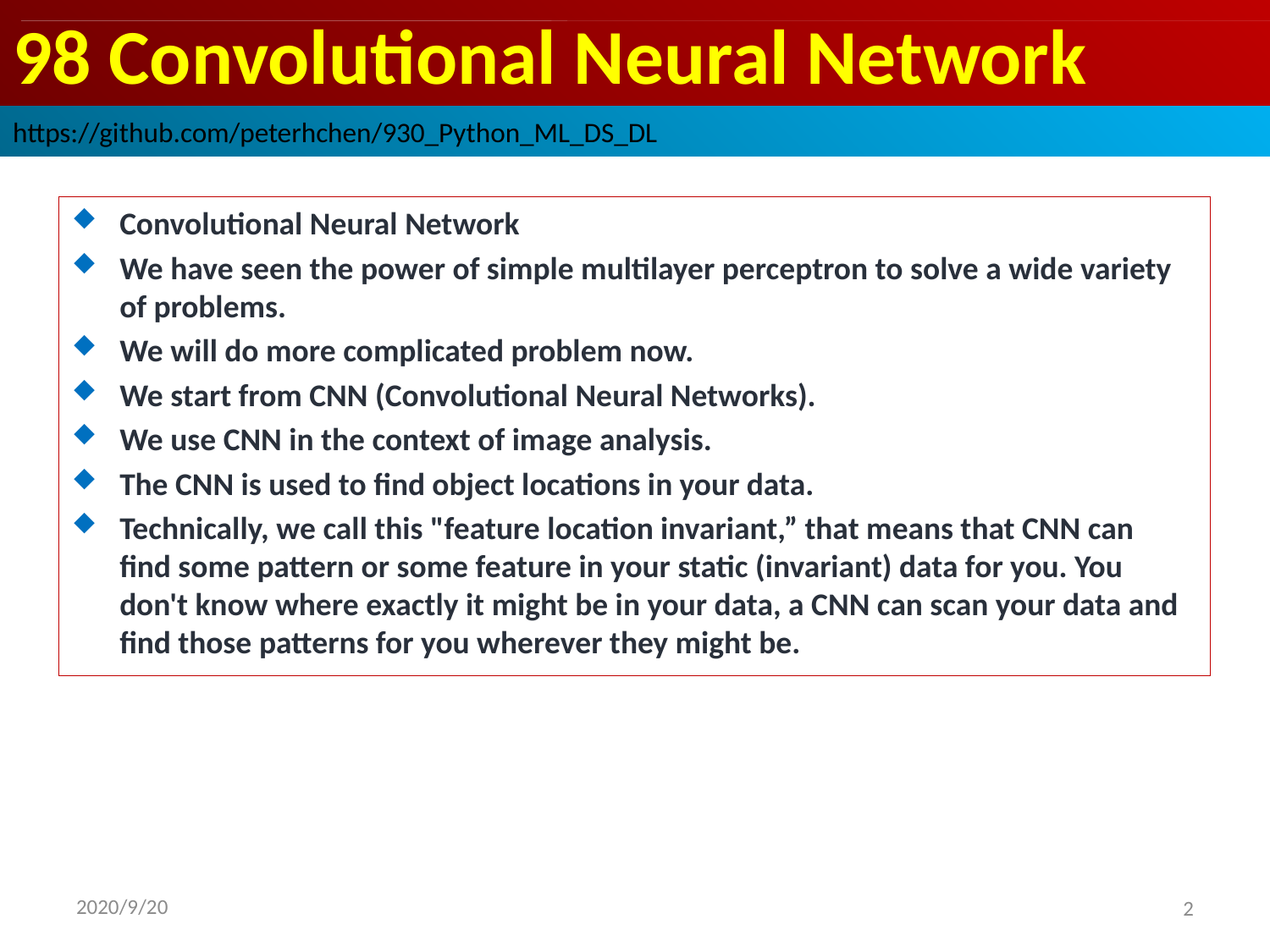

# 98 Convolutional Neural Network

https://github.com/peterhchen/930_Python_ML_DS_DL
Convolutional Neural Network
We have seen the power of simple multilayer perceptron to solve a wide variety of problems.
We will do more complicated problem now.
We start from CNN (Convolutional Neural Networks).
We use CNN in the context of image analysis.
The CNN is used to find object locations in your data.
Technically, we call this "feature location invariant,” that means that CNN can  find some pattern or some feature in your static (invariant) data for you. You don't know where exactly it might be in your data, a CNN can scan your data and find those patterns for you wherever they might be.
2020/9/20
2